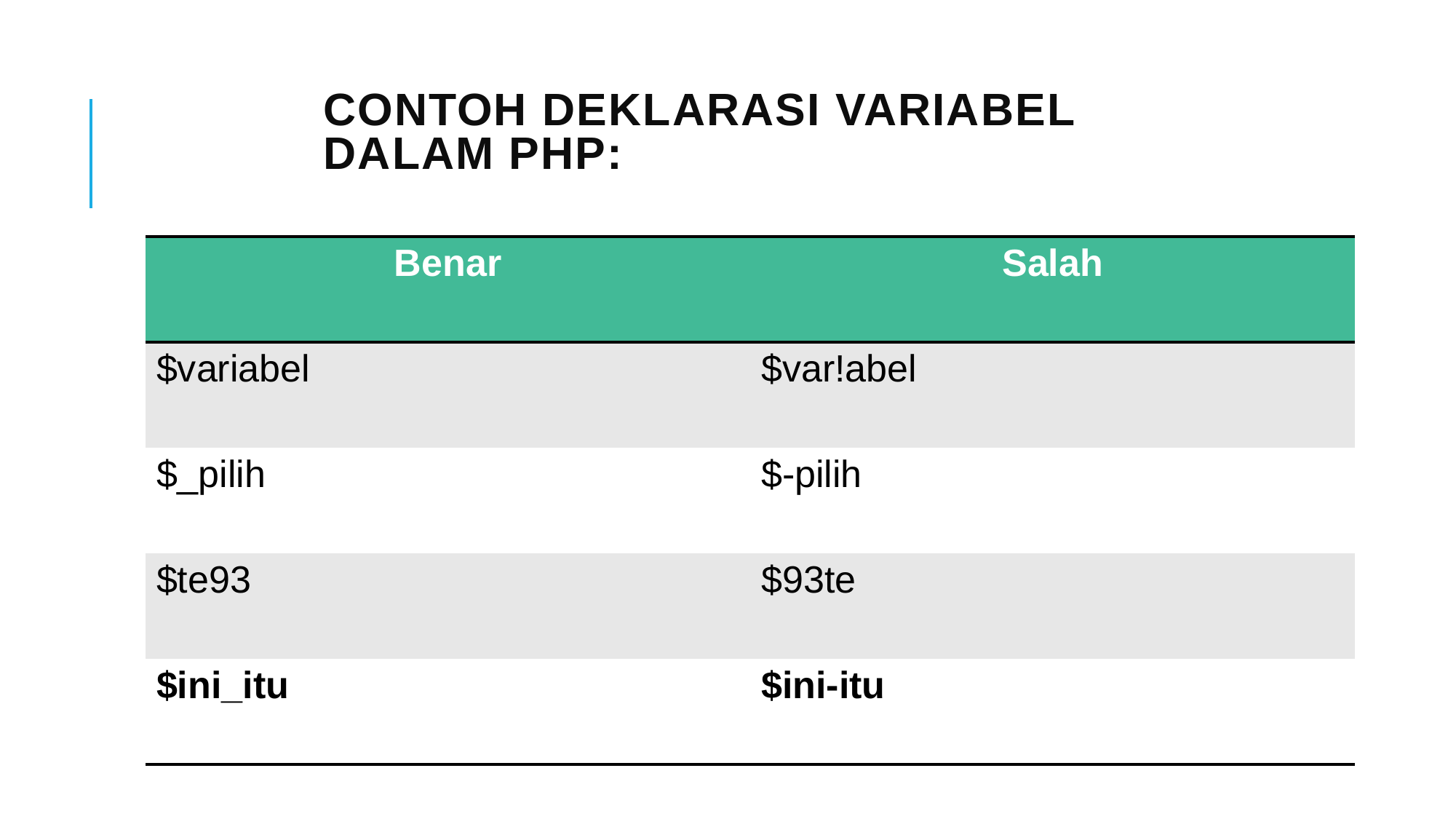

# Contoh Deklarasi variabel dalam PHP:
| Benar | Salah |
| --- | --- |
| $variabel | $var!abel |
| $\_pilih | $-pilih |
| $te93 | $93te |
| $ini\_itu | $ini-itu |